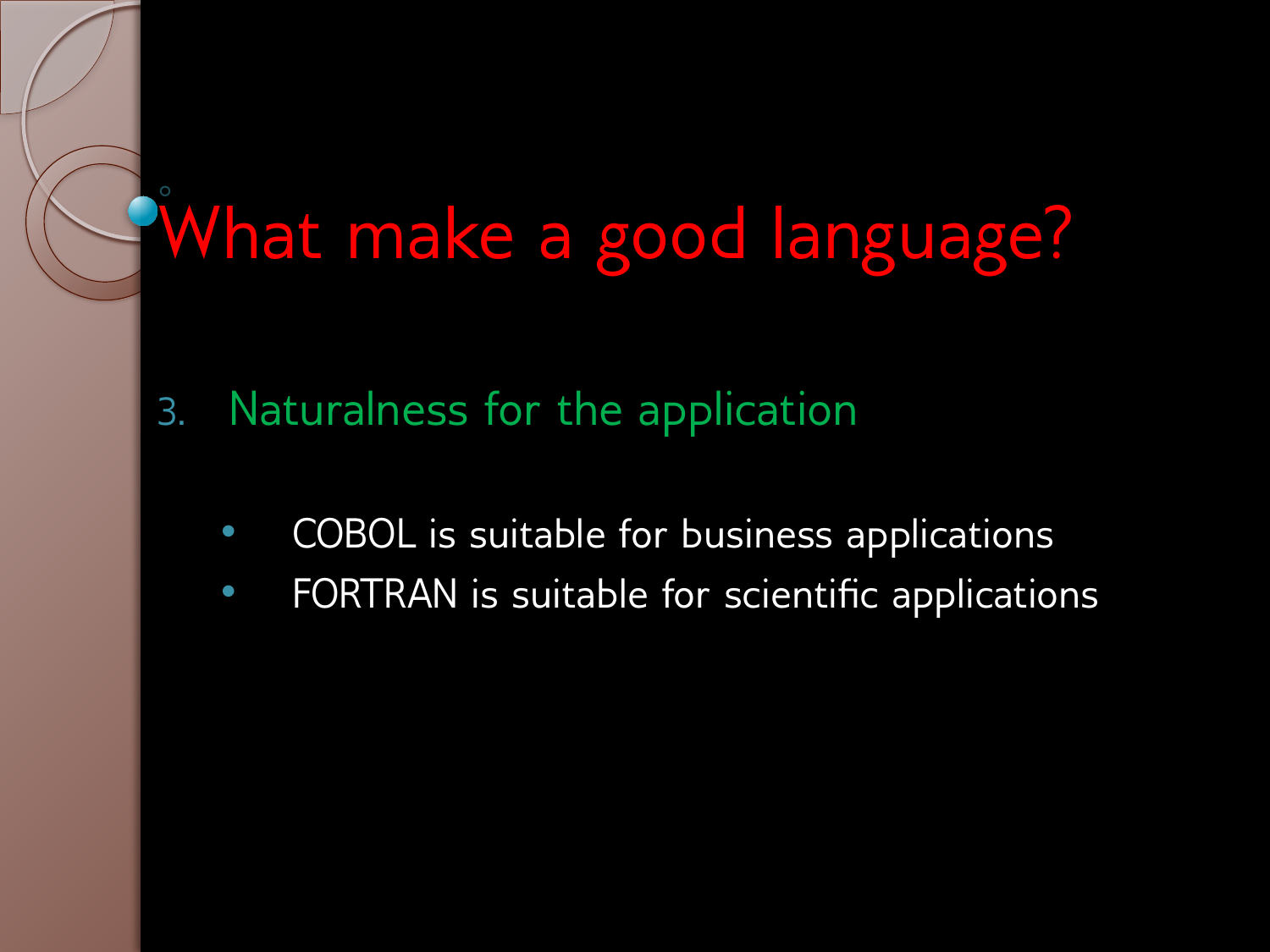

# What make a good language?
Naturalness for the application

COBOL is suitable for business applications
FORTRAN is suitable for scientific applications